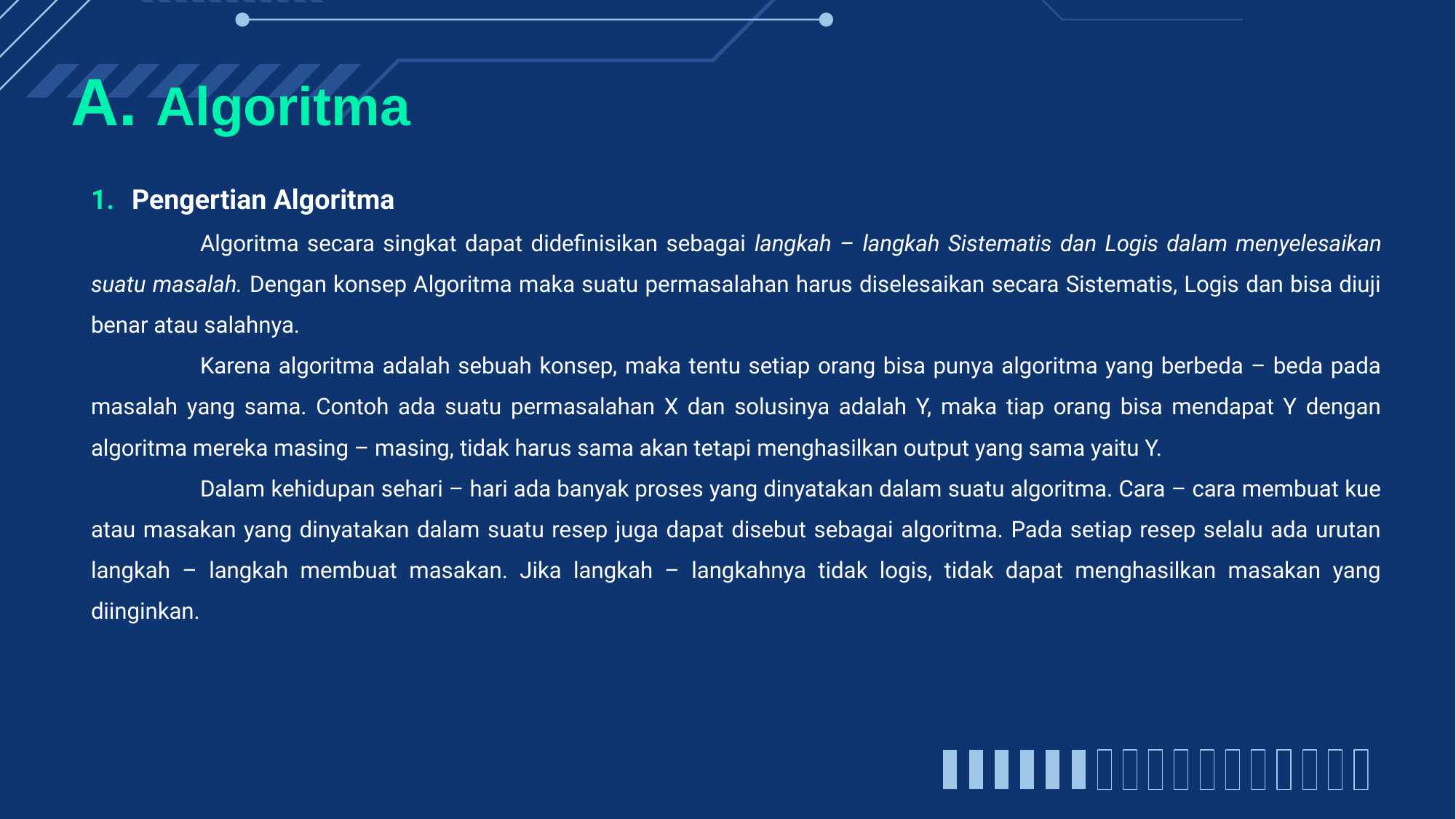

# A. Algoritma
Pengertian Algoritma
	Algoritma secara singkat dapat didefinisikan sebagai langkah – langkah Sistematis dan Logis dalam menyelesaikan suatu masalah. Dengan konsep Algoritma maka suatu permasalahan harus diselesaikan secara Sistematis, Logis dan bisa diuji benar atau salahnya.
	Karena algoritma adalah sebuah konsep, maka tentu setiap orang bisa punya algoritma yang berbeda – beda pada masalah yang sama. Contoh ada suatu permasalahan X dan solusinya adalah Y, maka tiap orang bisa mendapat Y dengan algoritma mereka masing – masing, tidak harus sama akan tetapi menghasilkan output yang sama yaitu Y.
	Dalam kehidupan sehari – hari ada banyak proses yang dinyatakan dalam suatu algoritma. Cara – cara membuat kue atau masakan yang dinyatakan dalam suatu resep juga dapat disebut sebagai algoritma. Pada setiap resep selalu ada urutan langkah – langkah membuat masakan. Jika langkah – langkahnya tidak logis, tidak dapat menghasilkan masakan yang diinginkan.